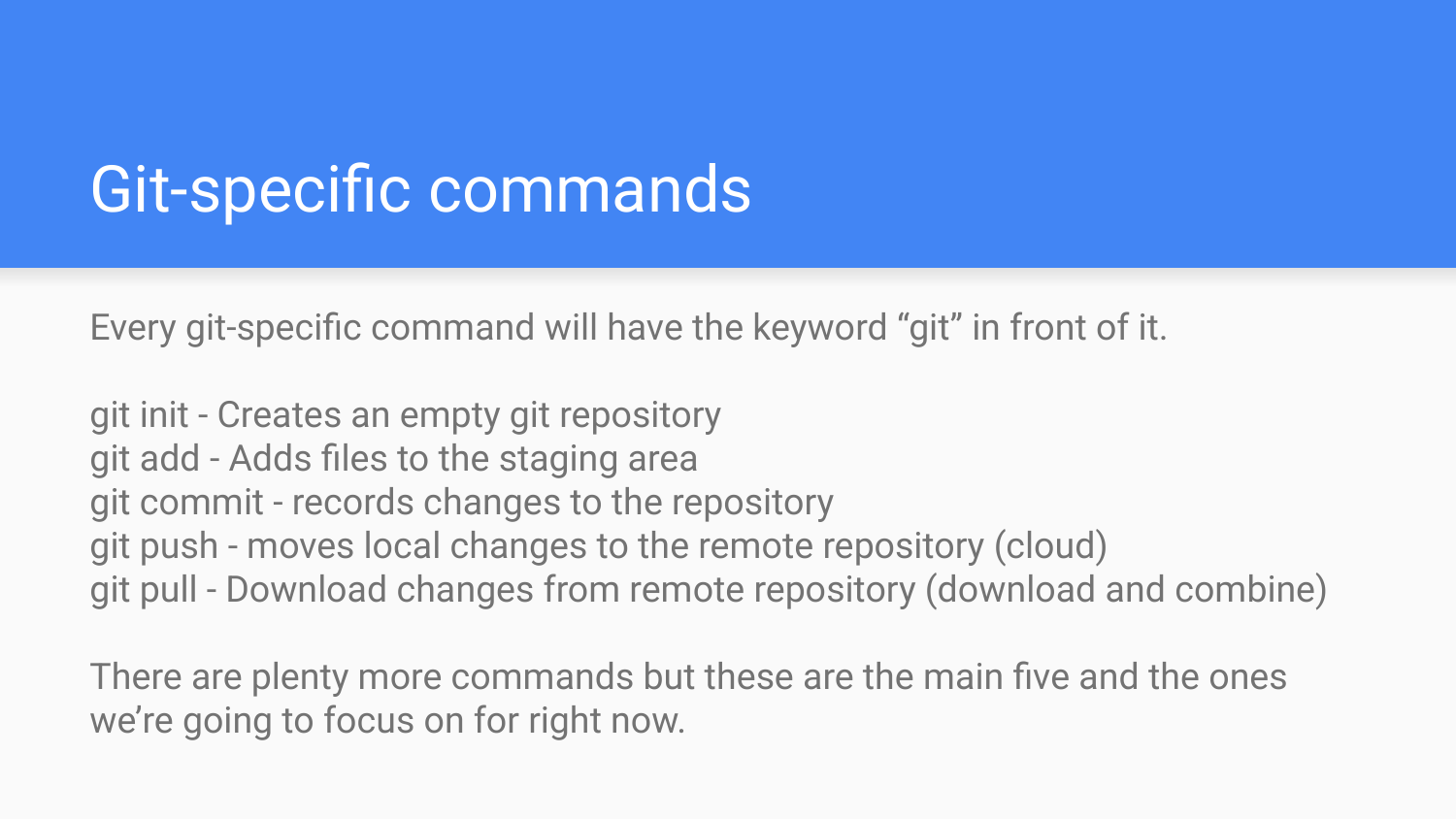

# Git-specific commands
Every git-specific command will have the keyword “git” in front of it.

git init - Creates an empty git repository
git add - Adds files to the staging area
git commit - records changes to the repository
git push - moves local changes to the remote repository (cloud)
git pull - Download changes from remote repository (download and combine)

There are plenty more commands but these are the main five and the ones we’re going to focus on for right now.